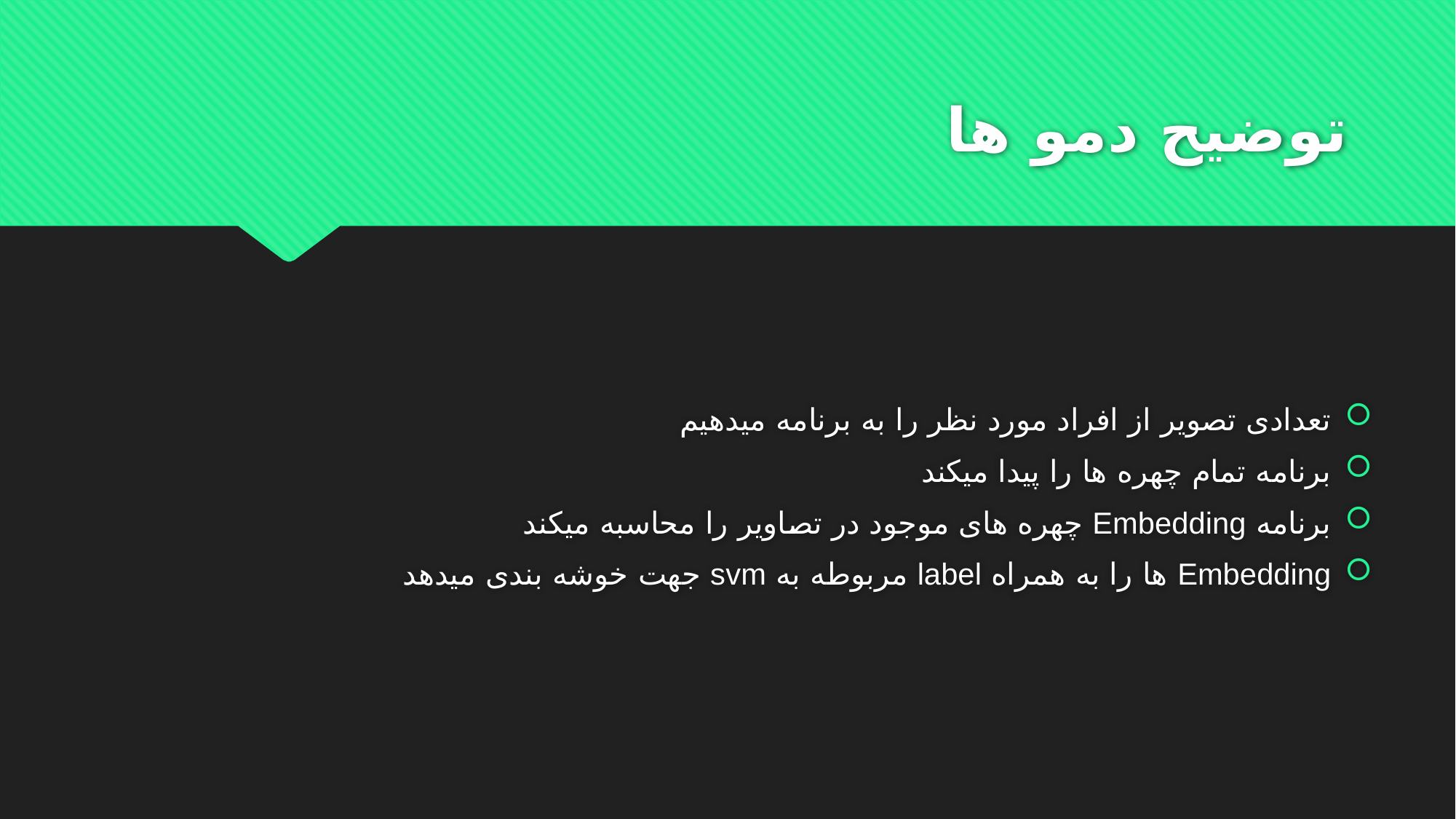

# توضیح دمو ها
تعدادی تصویر از افراد مورد نظر را به برنامه میدهیم
برنامه تمام چهره ها را پیدا میکند
برنامه Embedding چهره های موجود در تصاویر را محاسبه میکند
Embedding ها را به همراه label مربوطه به svm جهت خوشه بندی میدهد